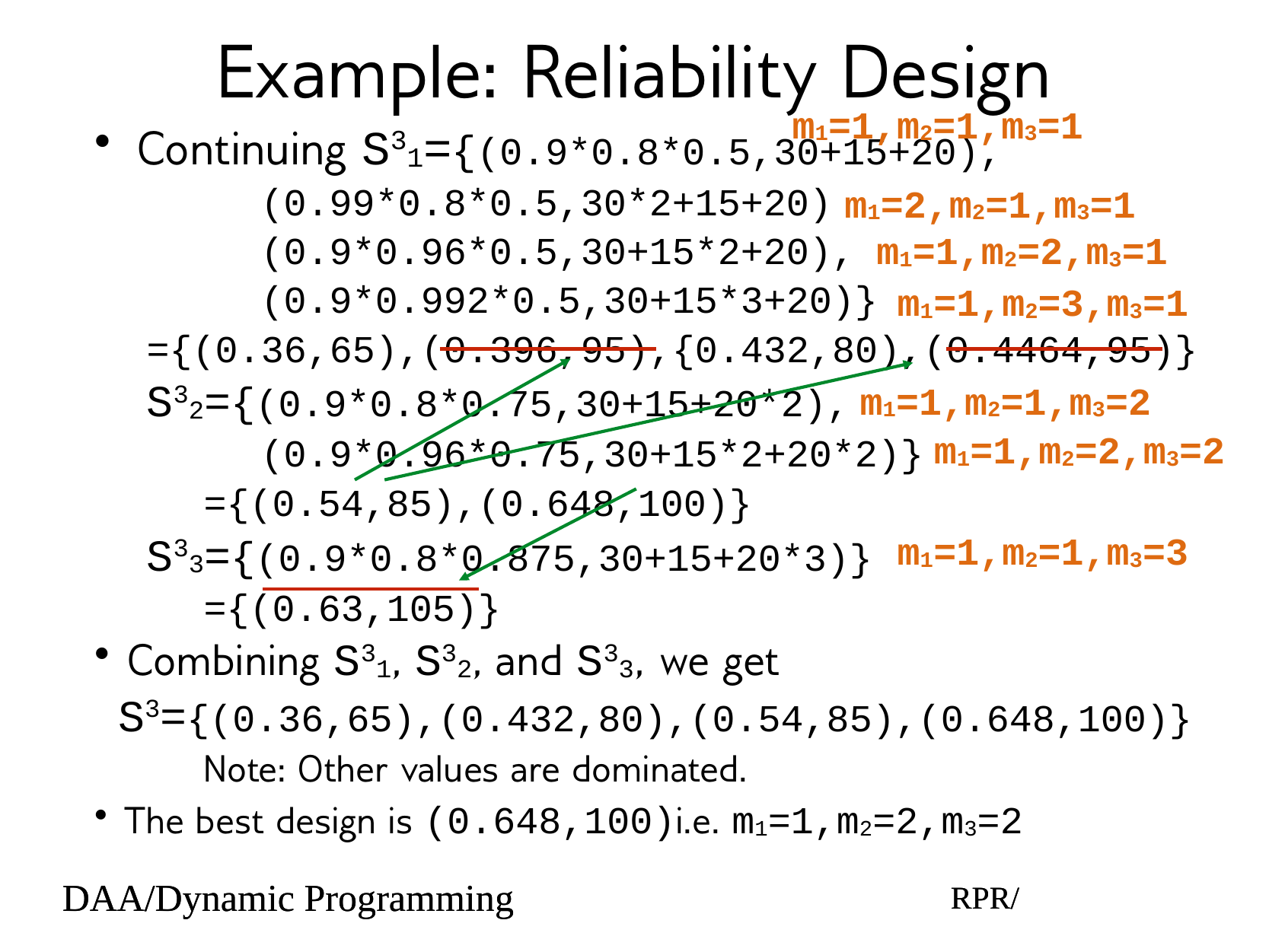

# Example: Reliability Design
m1=1,m2=1,m3=1
Continuing S31={(0.9*0.8*0.5,30+15+20),
(0.99*0.8*0.5,30*2+15+20)
(0.9*0.96*0.5,30+15*2+20),
(0.9*0.992*0.5,30+15*3+20)}
={(0.36,65),(0.396,95),{0.432,80),(0.4464,95)}
S32={(0.9*0.8*0.75,30+15+20*2),
(0.9*0.96*0.75,30+15*2+20*2)}
={(0.54,85),(0.648,100)}
S33={(0.9*0.8*0.875,30+15+20*3)}
={(0.63,105)}
Combining S31, S32, and S33, we get
S3={(0.36,65),(0.432,80),(0.54,85),(0.648,100)}
Note: Other values are dominated.
The best design is (0.648,100)i.e. m1=1,m2=2,m3=2
m1=2,m2=1,m3=1
m1=1,m2=2,m3=1
m1=1,m2=3,m3=1

m1=1,m2=1,m3=2
m1=1,m2=2,m3=2

m1=1,m2=1,m3=3

DAA/Dynamic Programming
RPR/
15